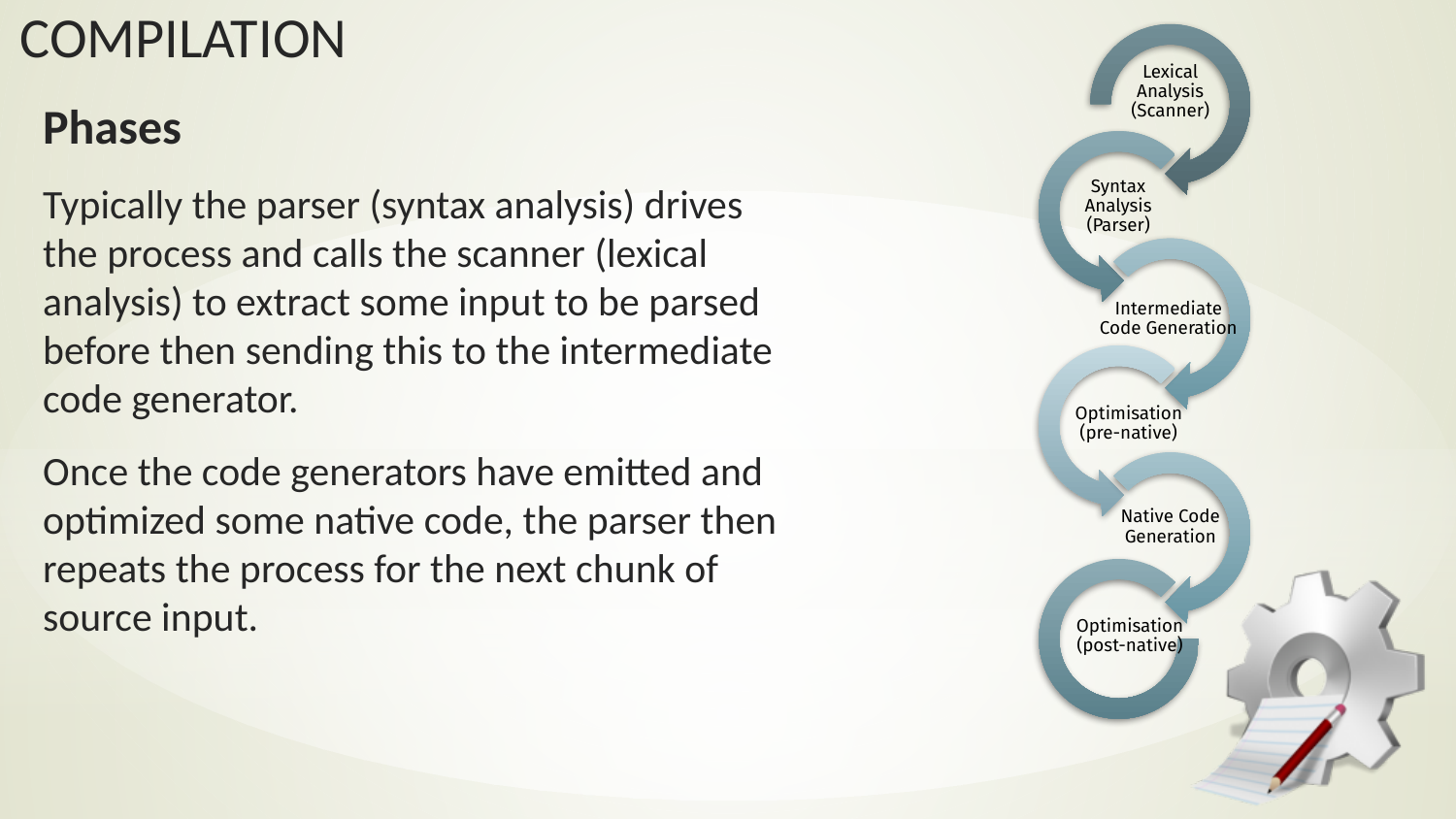

Lexical Analysis (Scanner)
Syntax Analysis (Parser)
Intermediate Code Generation
Optimisation (pre-native)
Native Code Generation
Optimisation (post-native)
Phases

Typically the parser (syntax analysis) drives the process and calls the scanner (lexical analysis) to extract some input to be parsed before then sending this to the intermediate code generator.

Once the code generators have emitted and optimized some native code, the parser then repeats the process for the next chunk of source input.